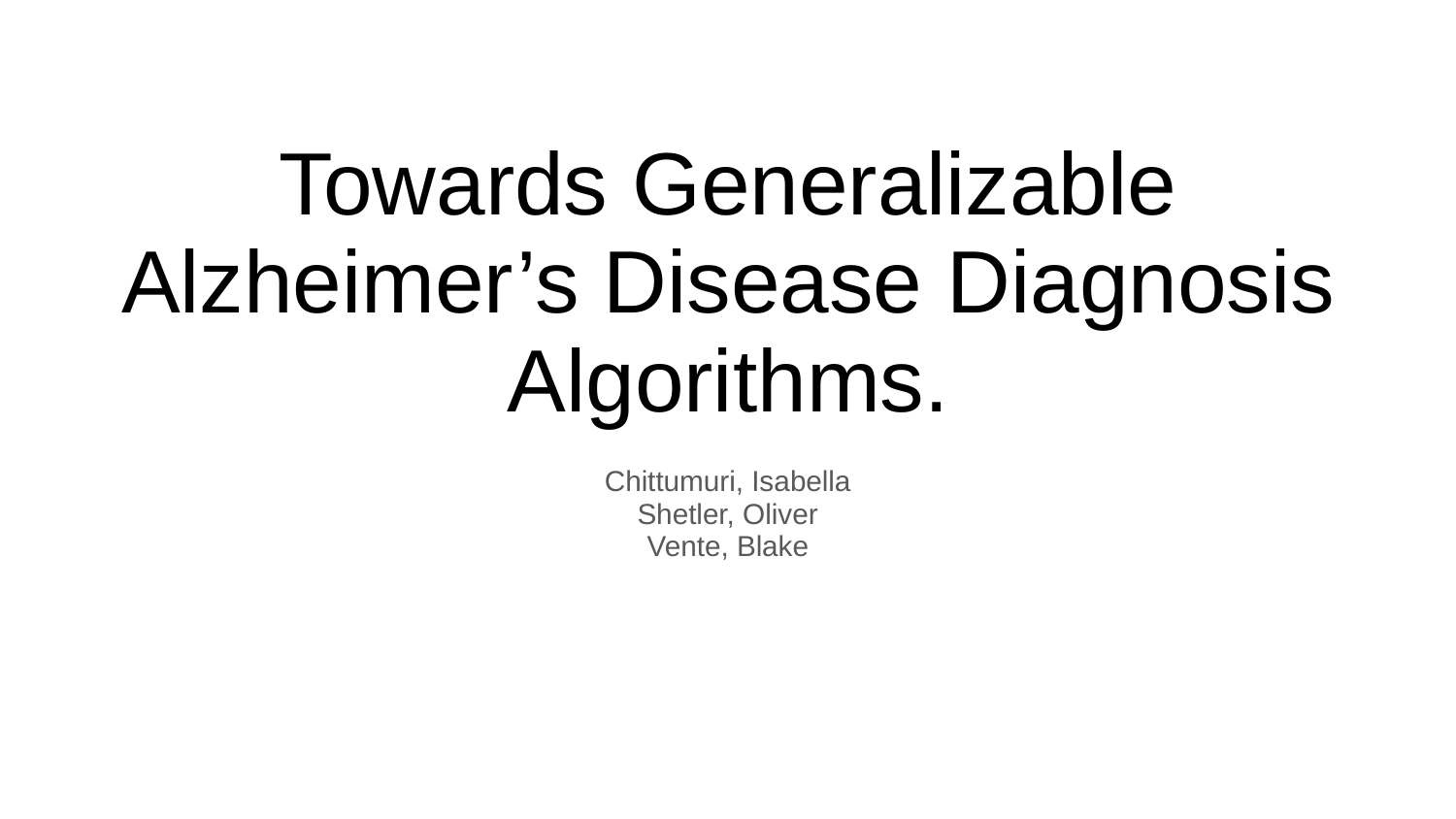

# Towards Generalizable Alzheimer’s Disease Diagnosis Algorithms.
Chittumuri, Isabella
Shetler, Oliver
Vente, Blake